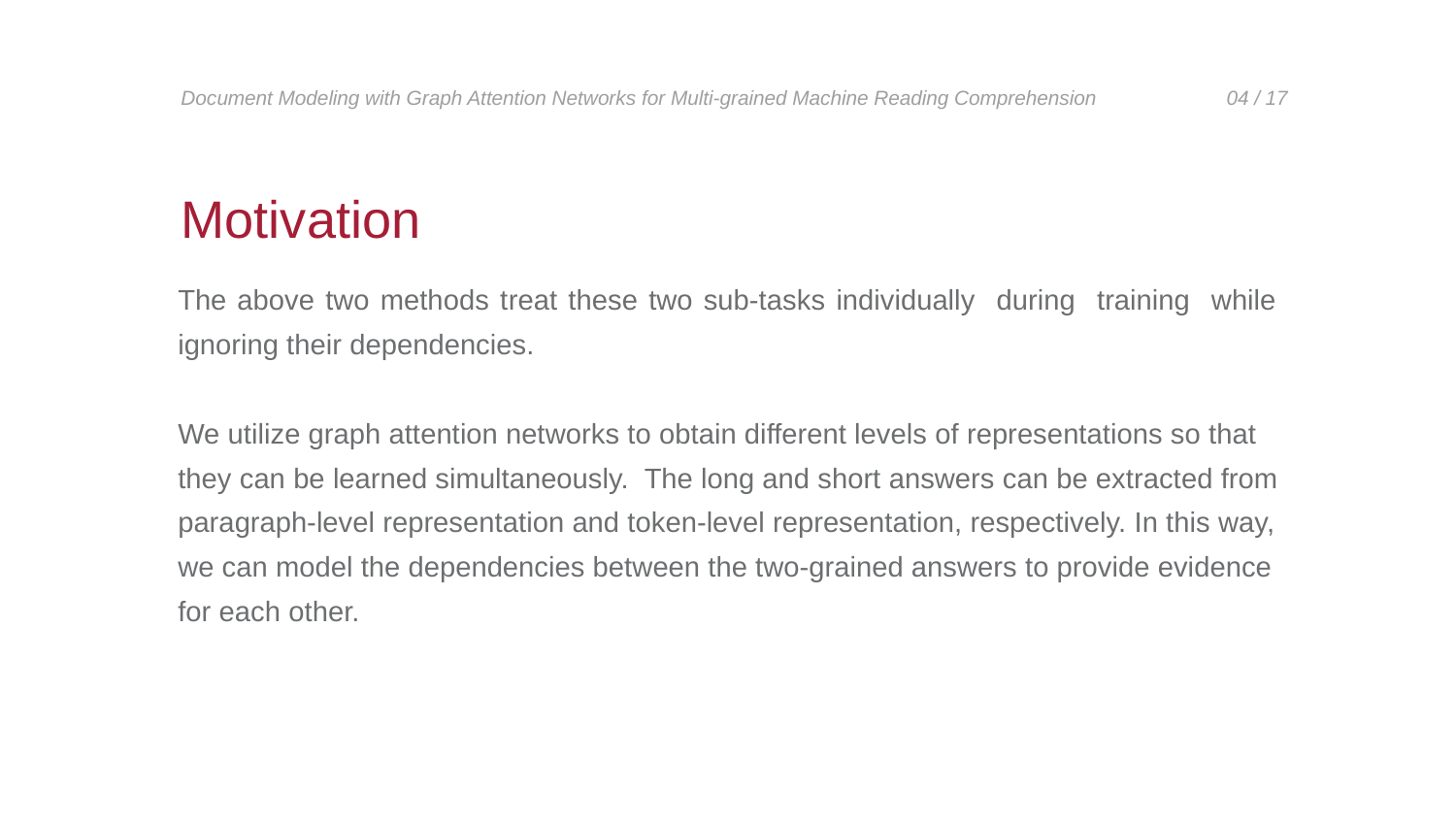

04 / 17
Document Modeling with Graph Attention Networks for Multi-grained Machine Reading Comprehension
Motivation
The above two methods treat these two sub-tasks individually  during  training  while  ignoring their dependencies.

We utilize graph attention networks to obtain different levels of representations so that they can be learned simultaneously.  The long and short answers can be extracted from paragraph-level representation and token-level representation, respectively. In this way, we can model the dependencies between the two-grained answers to provide evidence for each other.